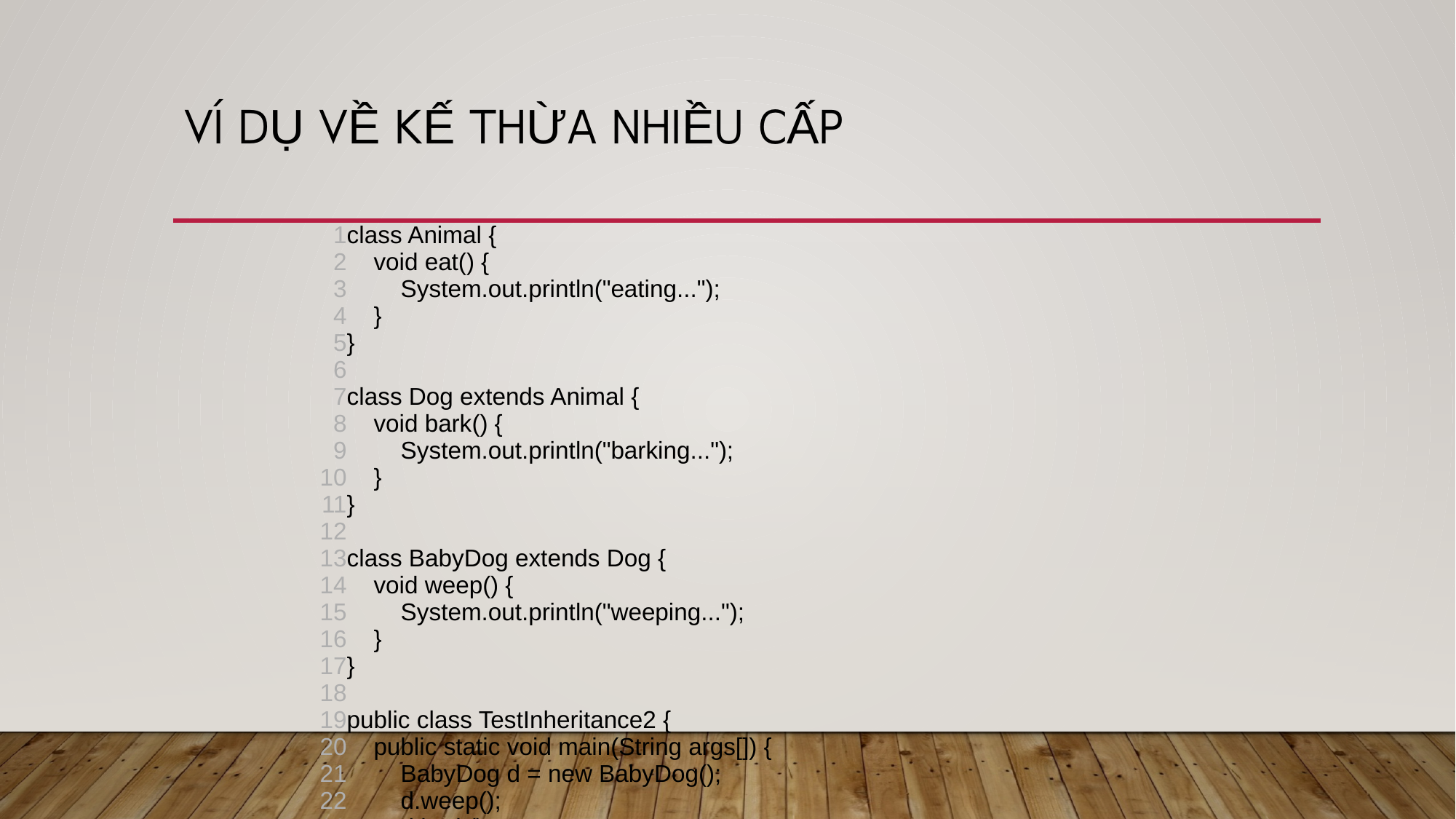

# Ví dụ về kế thừa nhiều cấp
| 1 2 3 4 5 6 7 8 9 10 11 12 13 14 15 16 17 18 19 20 21 22 23 24 25 26 | class Animal {     void eat() {         System.out.println("eating...");     } }   class Dog extends Animal {     void bark() {         System.out.println("barking...");     } }   class BabyDog extends Dog {     void weep() {         System.out.println("weeping...");     } }   public class TestInheritance2 {     public static void main(String args[]) {         BabyDog d = new BabyDog();         d.weep();         d.bark();         d.eat();     } } |
| --- | --- |